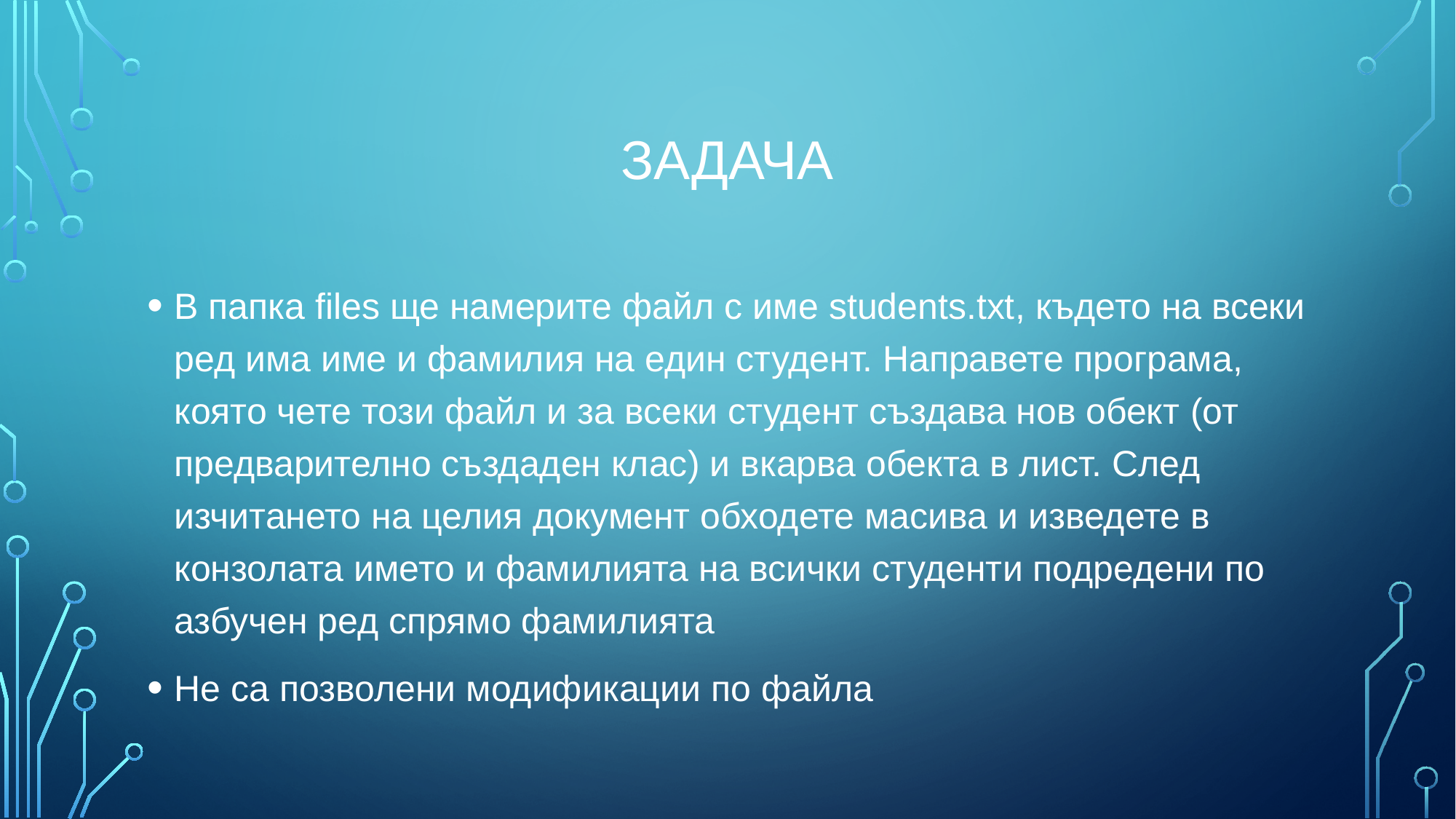

# Задача
В папка files ще намерите файл с име students.txt, където на всеки ред има име и фамилия на един студент. Направете програма, която чете този файл и за всеки студент създава нов обект (от предварително създаден клас) и вкарва обекта в лист. След изчитането на целия документ обходете масива и изведете в конзолата името и фамилията на всички студенти подредени по азбучен ред спрямо фамилията
Не са позволени модификации по файла